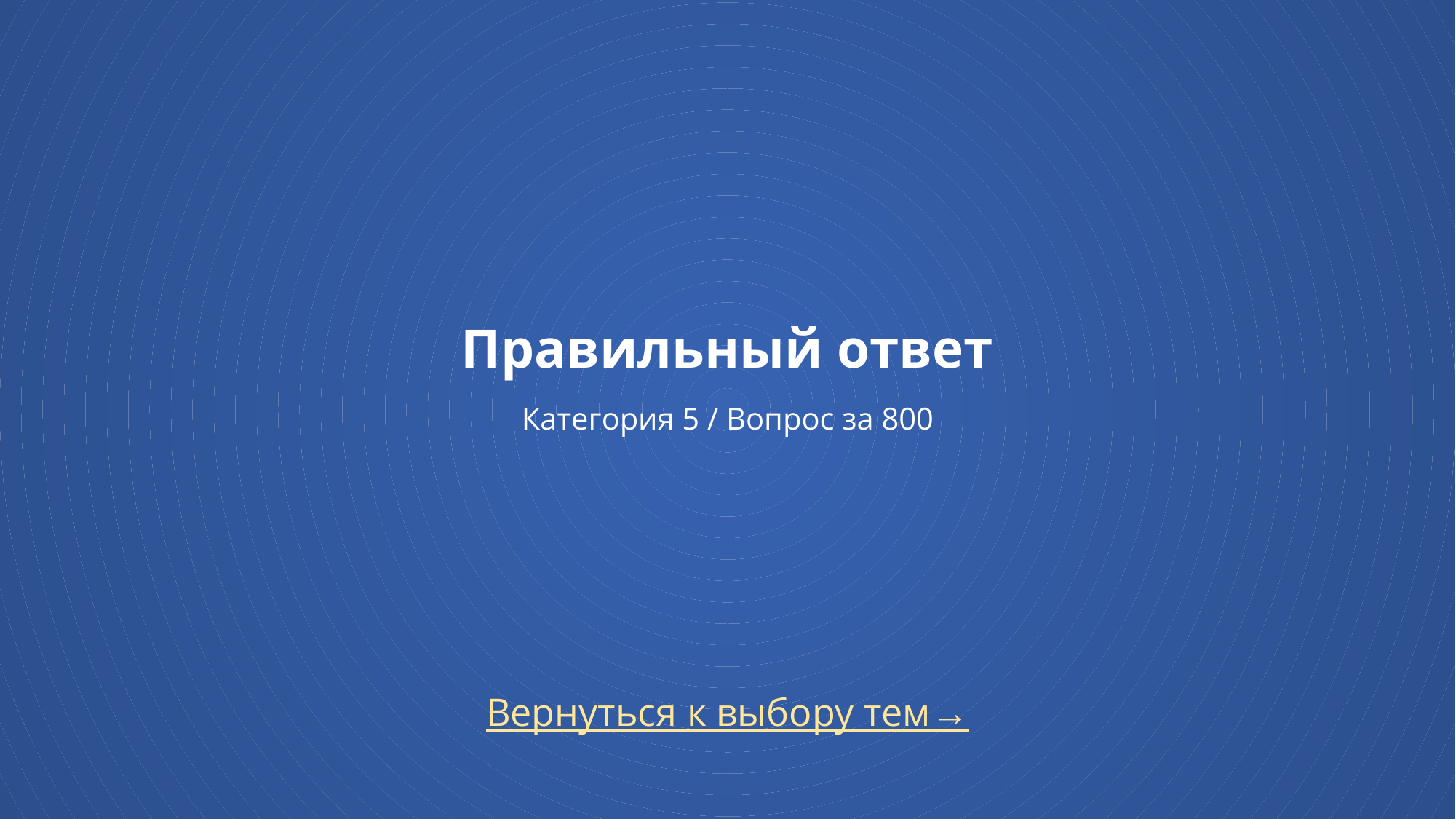

# Правильный ответ Категория 5 / Вопрос за 800
Вернуться к выбору тем→